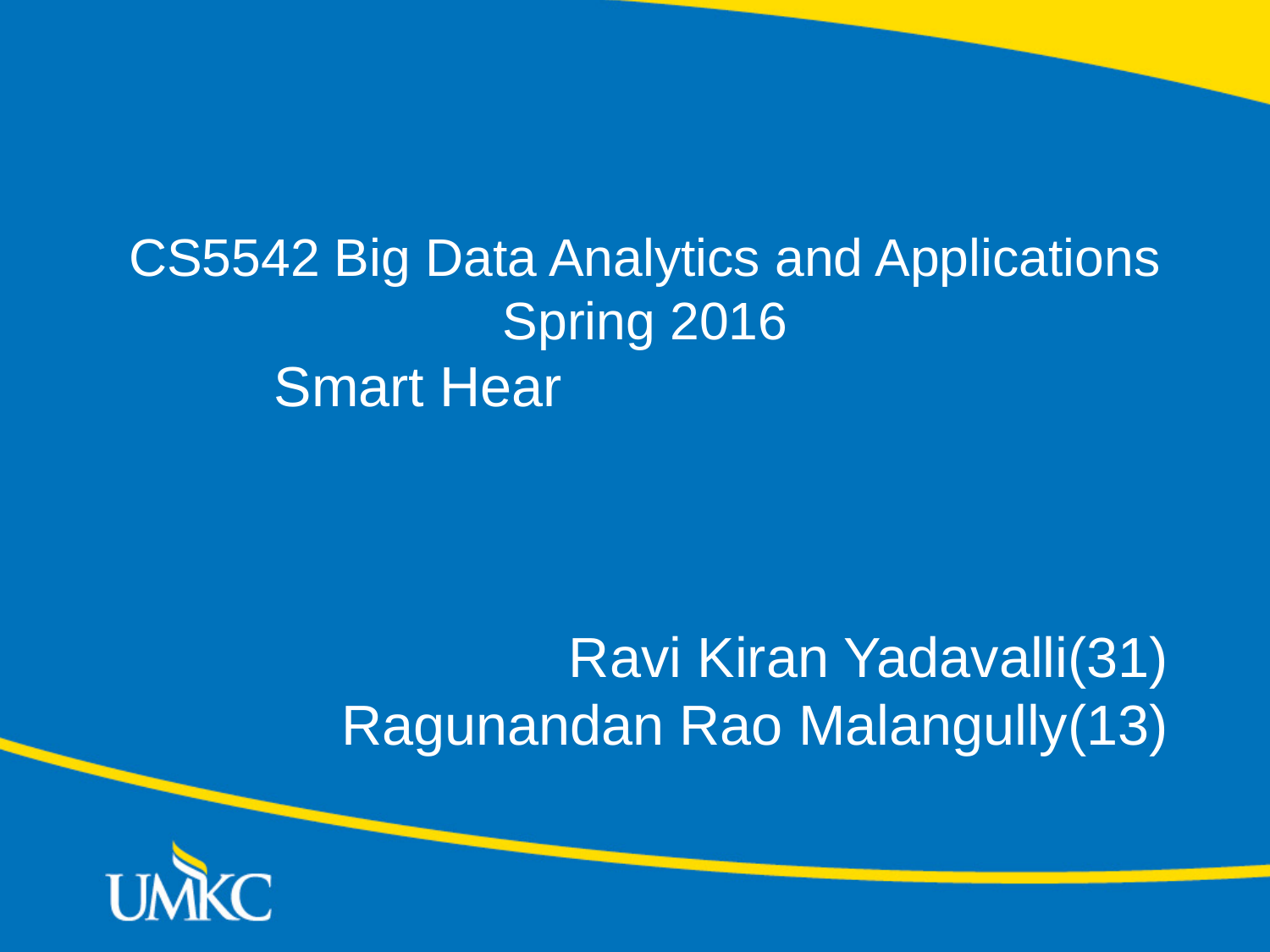

CS5542 Big Data Analytics and Applications
Spring 2016
Smart Hear

Ravi Kiran Yadavalli(31)
Ragunandan Rao Malangully(13)